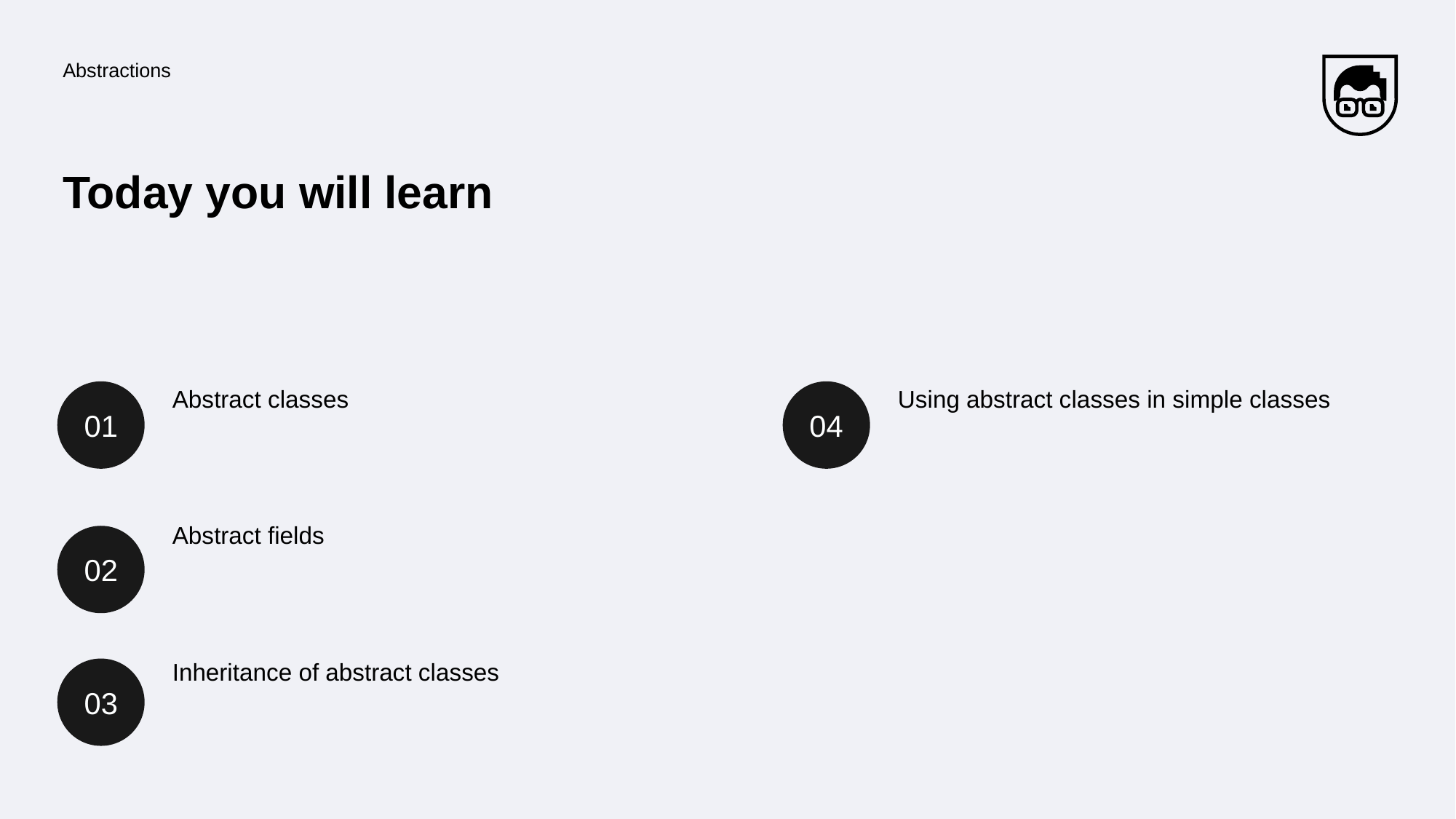

Abstractions
# Today you will learn

01
Abstract classes

04
Using abstract classes in simple classes
Abstract fields

02
Inheritance of abstract classes

03